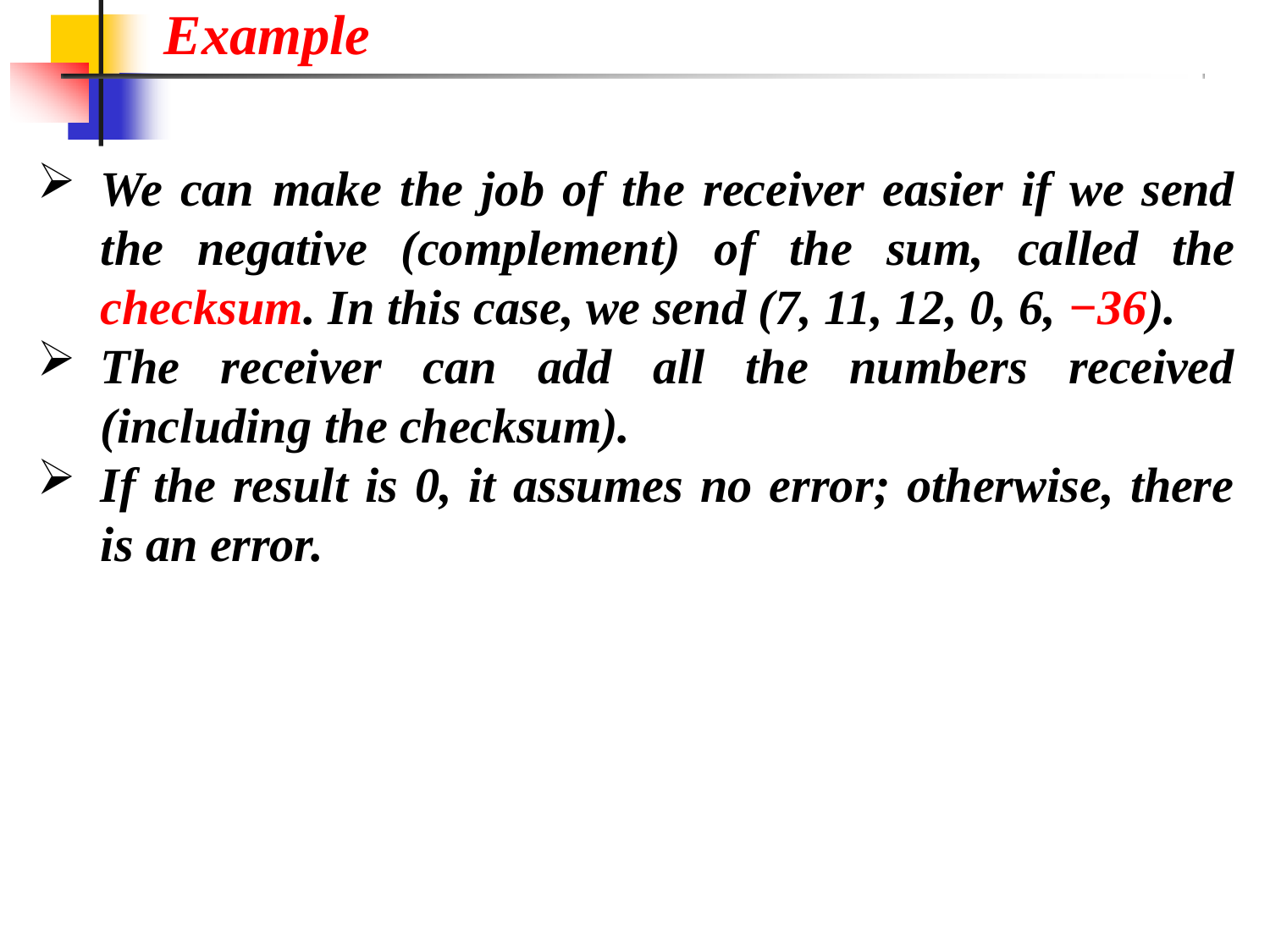

# Example
We can make the job of the receiver easier if we send the  negative  (complement)  of  the  sum,  called  the checksum. In this case, we send (7, 11, 12, 0, 6, −36).
The  receiver  can  add  all  the  numbers  received (including the checksum).
If the result is 0, it assumes no error; otherwise, there is an error.